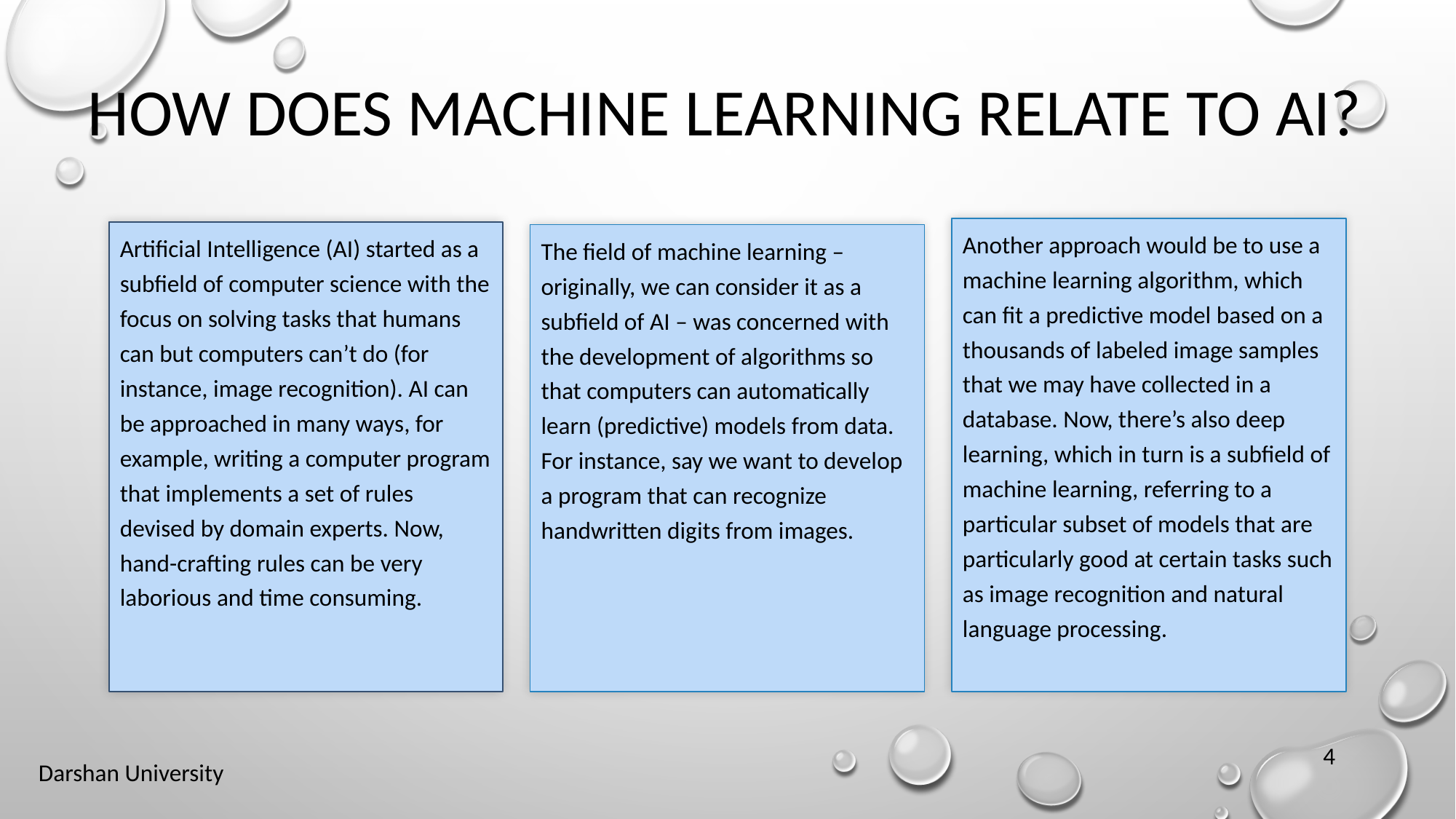

# HOW DOES MACHINE LEARNING RELATE TO AI?
Another approach would be to use a machine learning algorithm, which can fit a predictive model based on a thousands of labeled image samples that we may have collected in a database. Now, there’s also deep learning, which in turn is a subfield of machine learning, referring to a particular subset of models that are particularly good at certain tasks such as image recognition and natural language processing.
Artificial Intelligence (AI) started as a subfield of computer science with the focus on solving tasks that humans can but computers can’t do (for instance, image recognition). AI can be approached in many ways, for example, writing a computer program that implements a set of rules devised by domain experts. Now, hand-crafting rules can be very laborious and time consuming.
The field of machine learning – originally, we can consider it as a subfield of AI – was concerned with the development of algorithms so that computers can automatically learn (predictive) models from data. For instance, say we want to develop a program that can recognize handwritten digits from images.
4
Darshan University